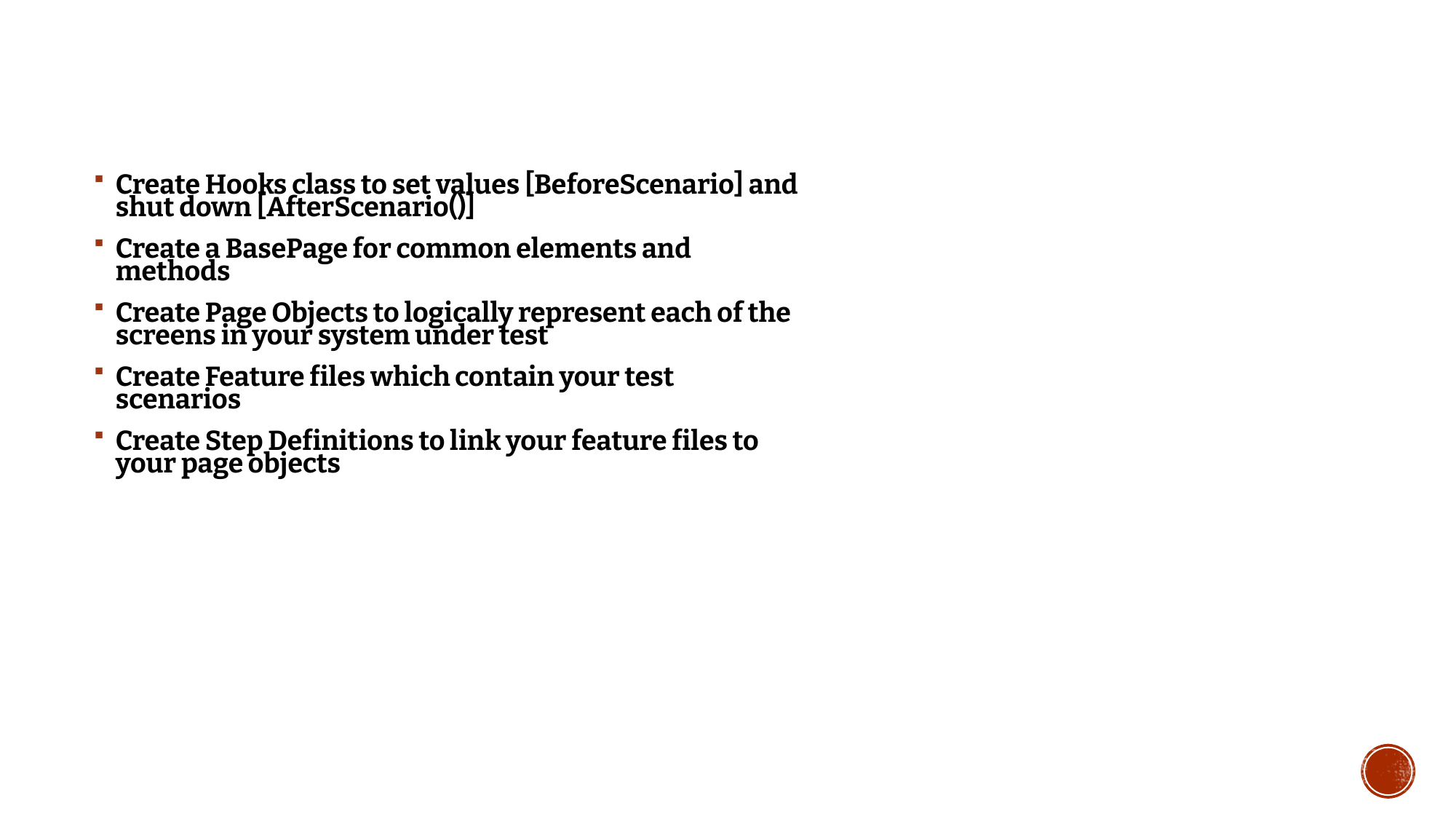

Create Hooks class to set values [BeforeScenario] and shut down [AfterScenario()]
Create a BasePage for common elements and methods
Create Page Objects to logically represent each of the screens in your system under test
Create Feature files which contain your test scenarios
Create Step Definitions to link your feature files to your page objects